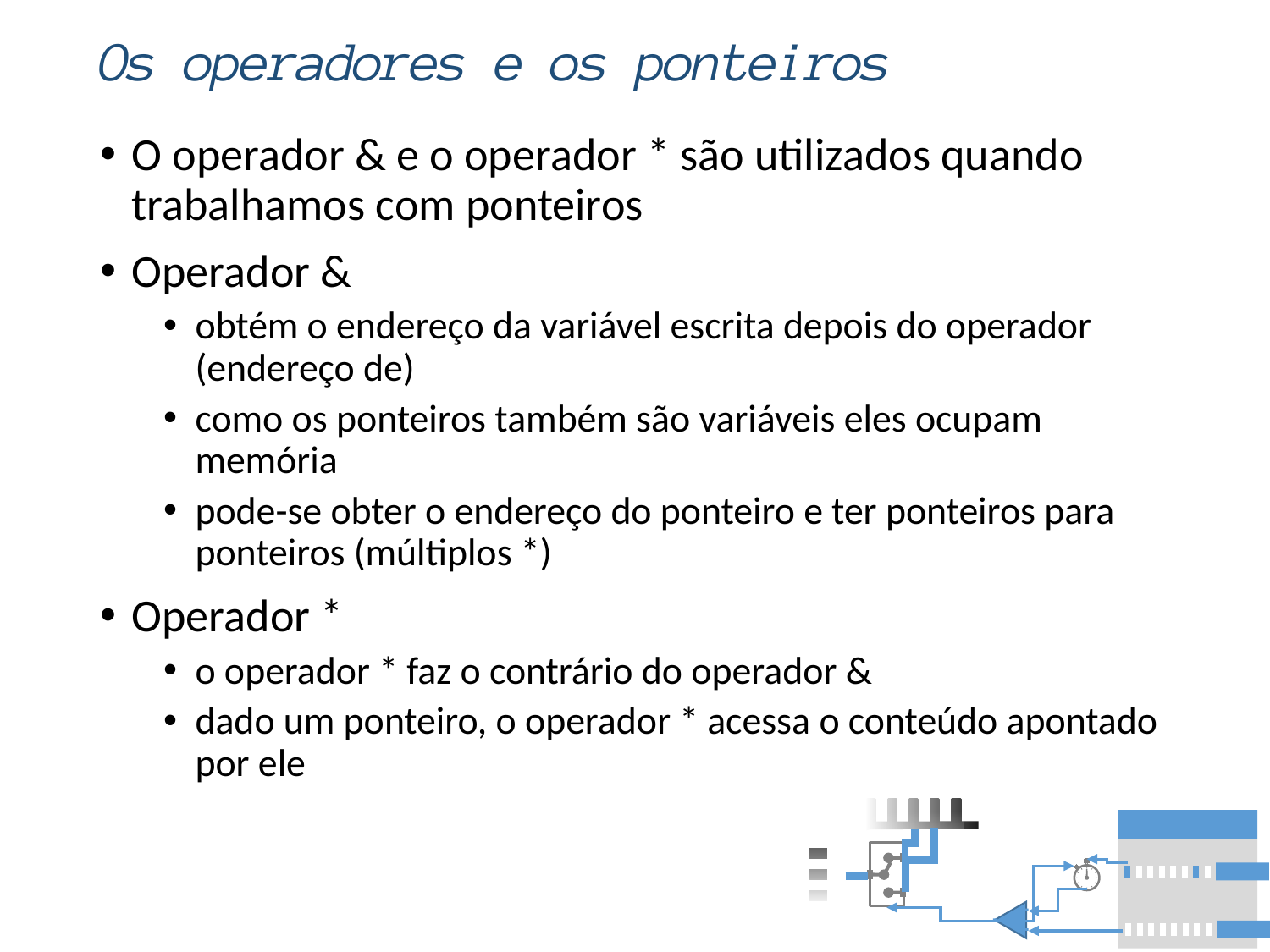

# Os operadores e os ponteiros
O operador & e o operador * são utilizados quando trabalhamos com ponteiros
Operador &
obtém o endereço da variável escrita depois do operador (endereço de)
como os ponteiros também são variáveis eles ocupam memória
pode-se obter o endereço do ponteiro e ter ponteiros para ponteiros (múltiplos *)
Operador *
o operador * faz o contrário do operador &
dado um ponteiro, o operador * acessa o conteúdo apontado por ele